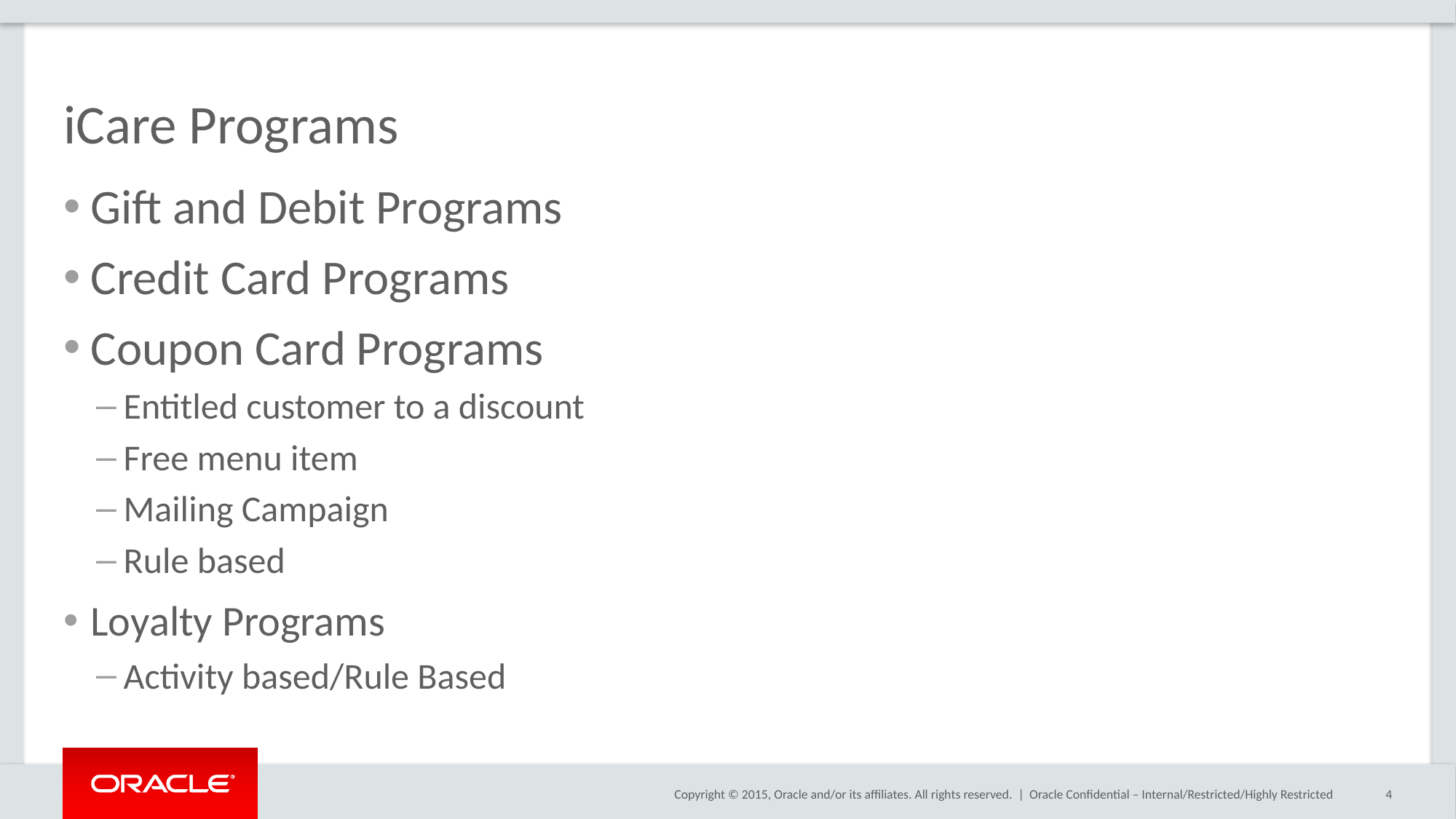

# iCare Programs
Gift and Debit Programs
Credit Card Programs
Coupon Card Programs
Entitled customer to a discount
Free menu item
Mailing Campaign
Rule based
Loyalty Programs
Activity based/Rule Based

Oracle Confidential – Internal/Restricted/Highly Restricted
4